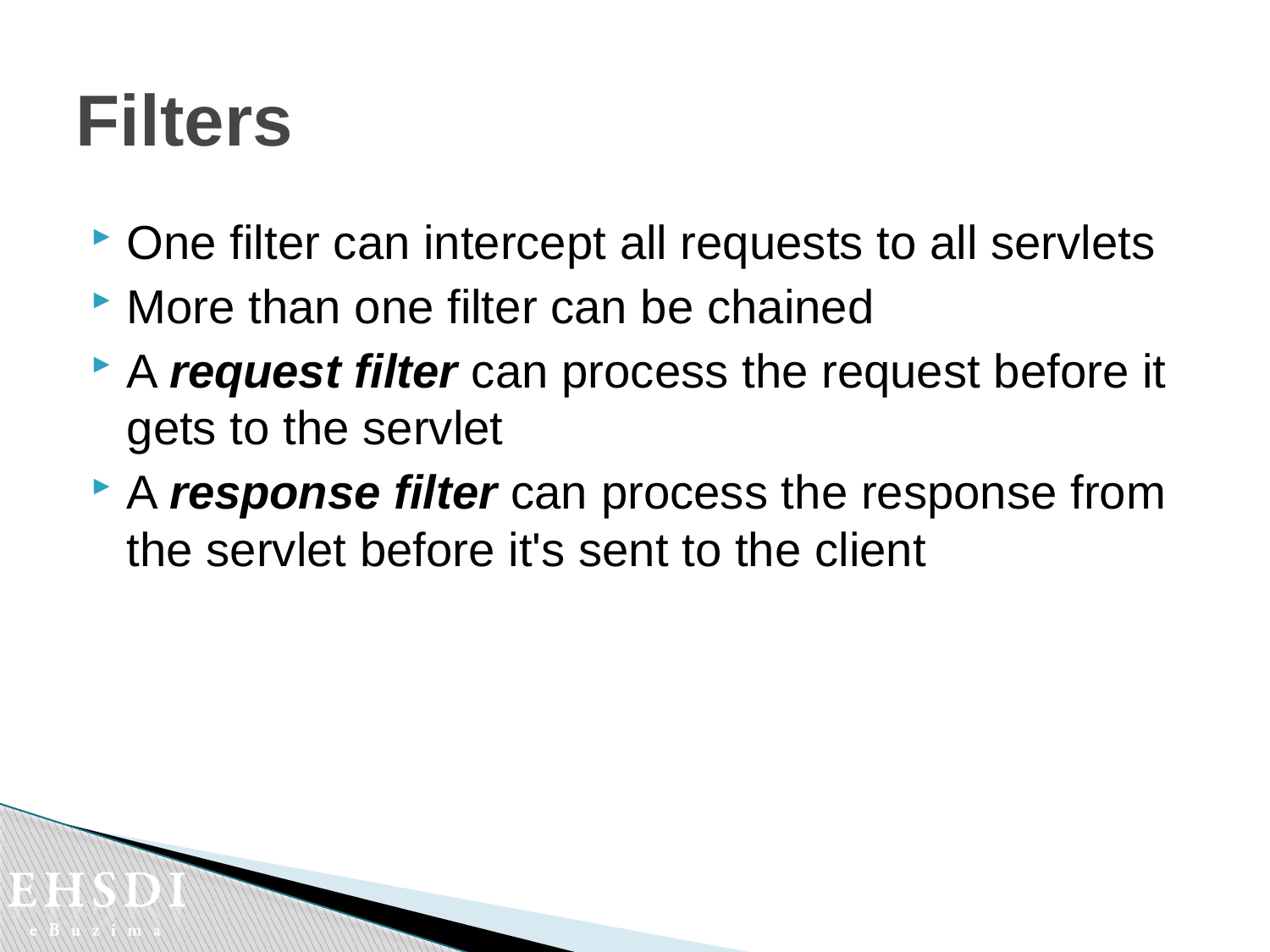

# Filters
One filter can intercept all requests to all servlets
More than one filter can be chained
A request filter can process the request before it gets to the servlet
A response filter can process the response from the servlet before it's sent to the client